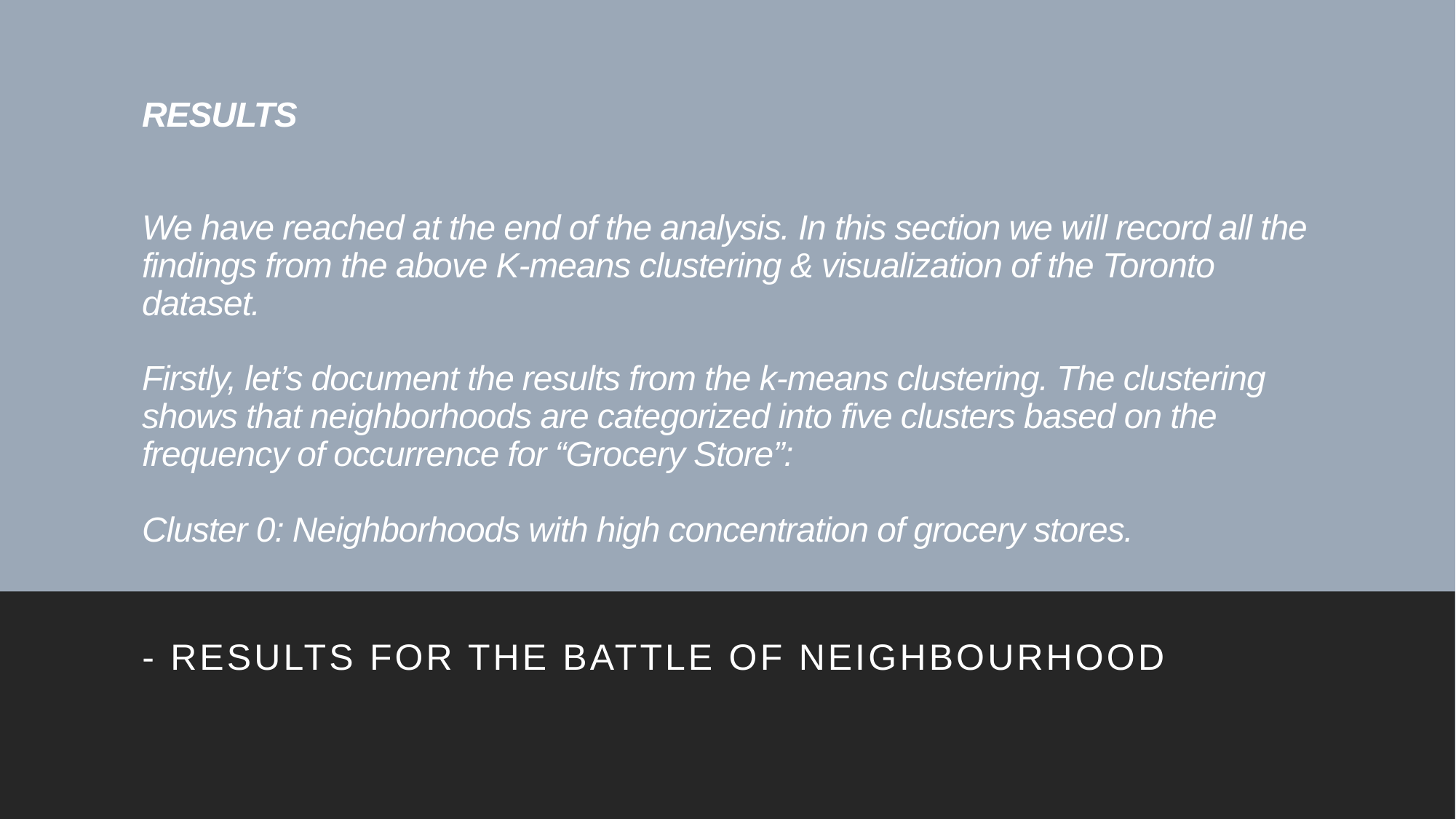

# RESULTS We have reached at the end of the analysis. In this section we will record all the findings from the above K-means clustering & visualization of the Toronto dataset. Firstly, let’s document the results from the k-means clustering. The clustering shows that neighborhoods are categorized into five clusters based on the frequency of occurrence for “Grocery Store”: Cluster 0: Neighborhoods with high concentration of grocery stores.

- Results for The Battle of Neighbourhood